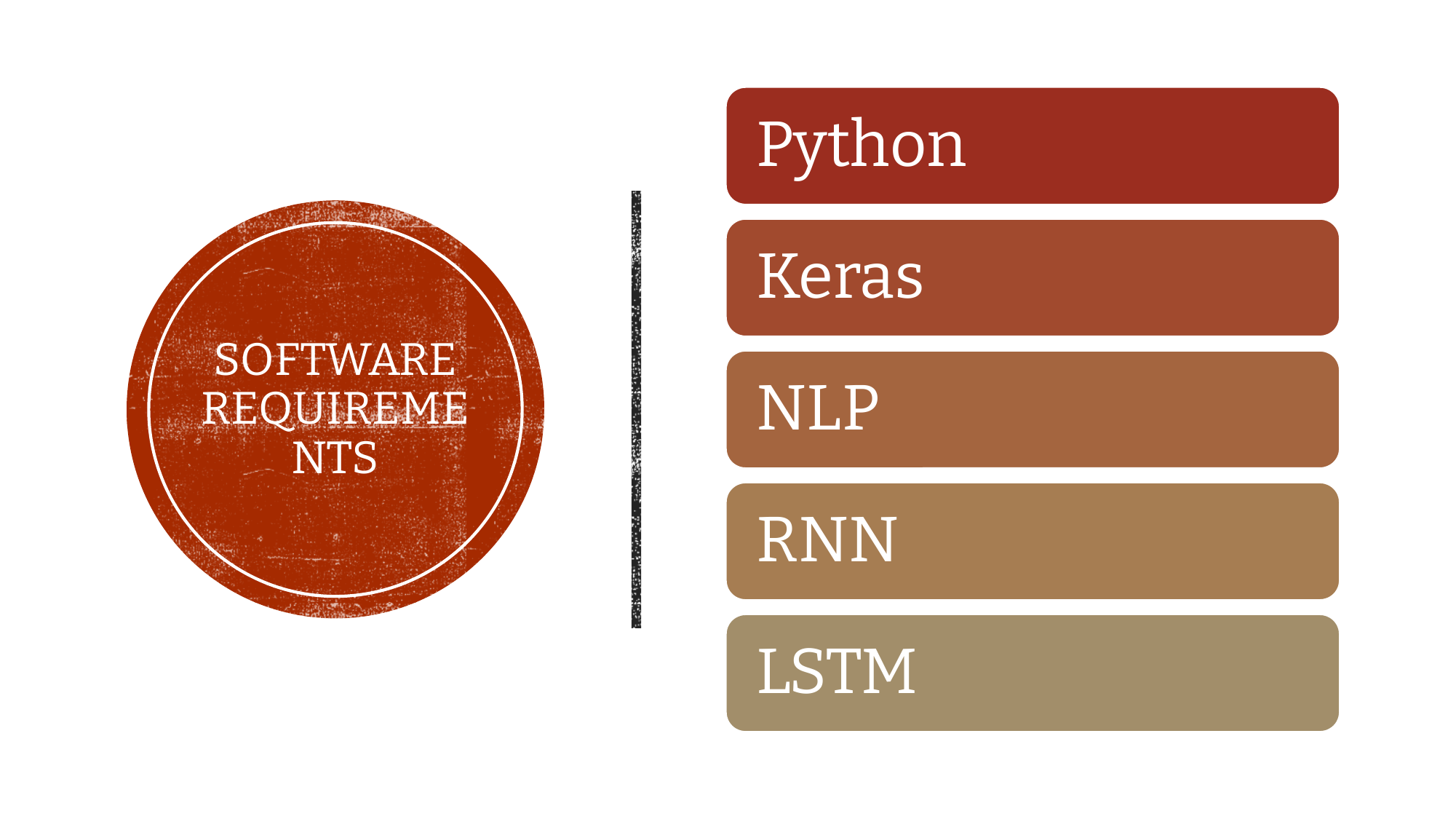

Python
Keras
NLP
RNN
LSTM

# software requirements